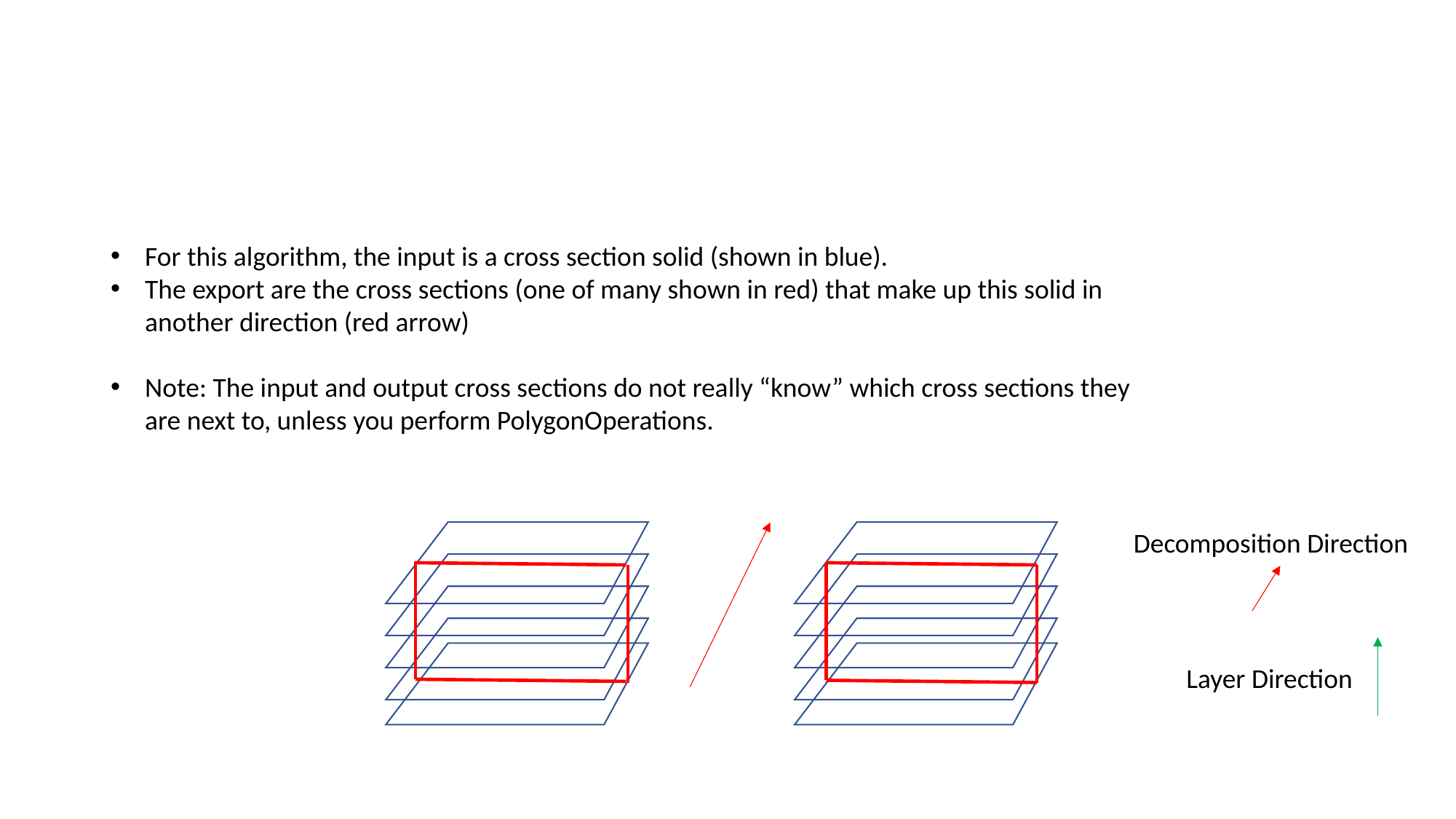

#
For this algorithm, the input is a cross section solid (shown in blue).
The export are the cross sections (one of many shown in red) that make up this solid in another direction (red arrow)

Note: The input and output cross sections do not really “know” which cross sections they are next to, unless you perform PolygonOperations.
Decomposition Direction

Layer Direction